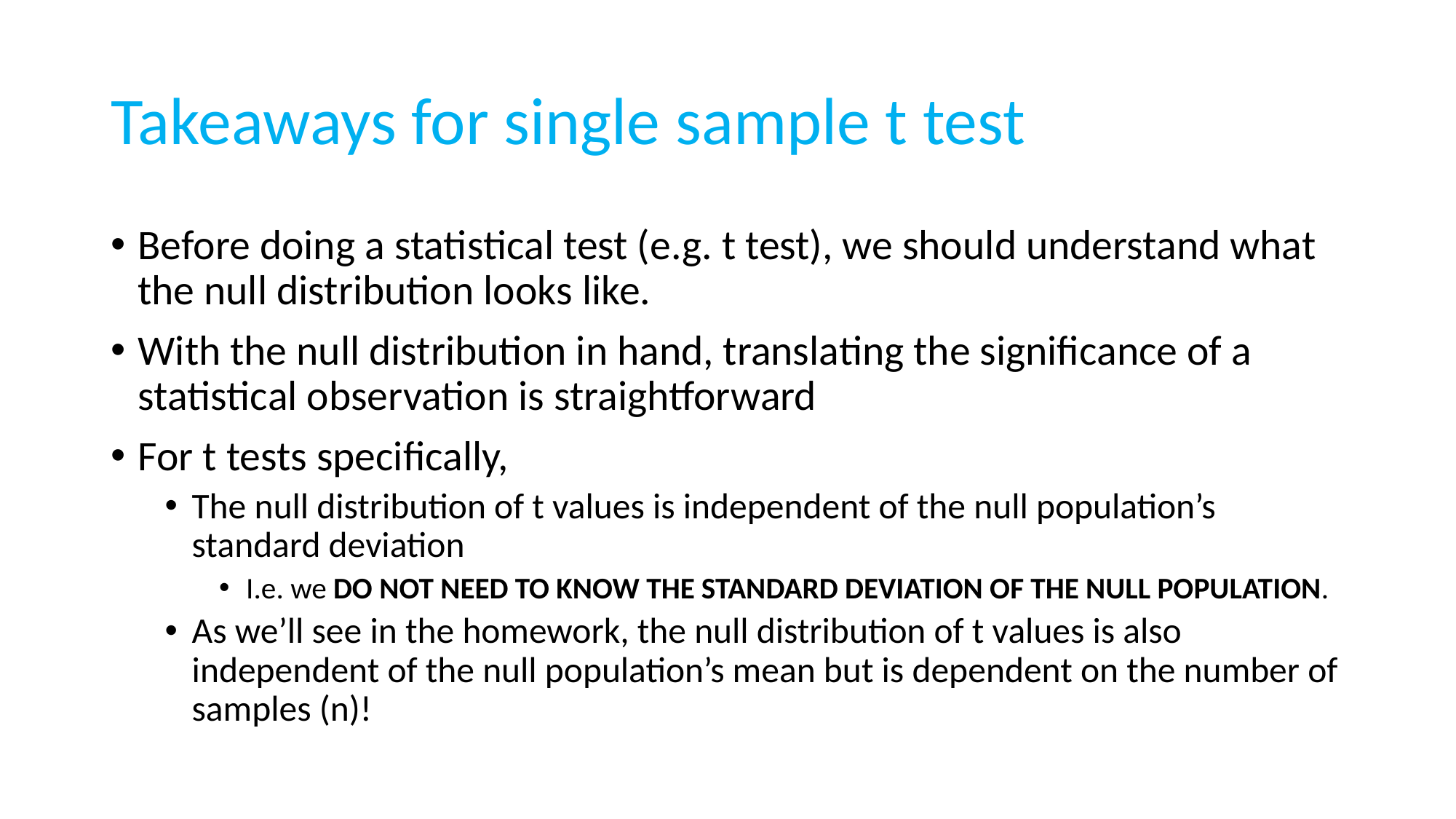

# Takeaways for single sample t test
Before doing a statistical test (e.g. t test), we should understand what the null distribution looks like.
With the null distribution in hand, translating the significance of a statistical observation is straightforward
For t tests specifically,
The null distribution of t values is independent of the null population’s standard deviation
I.e. we DO NOT NEED TO KNOW THE STANDARD DEVIATION OF THE NULL POPULATION.
As we’ll see in the homework, the null distribution of t values is also independent of the null population’s mean but is dependent on the number of samples (n)!